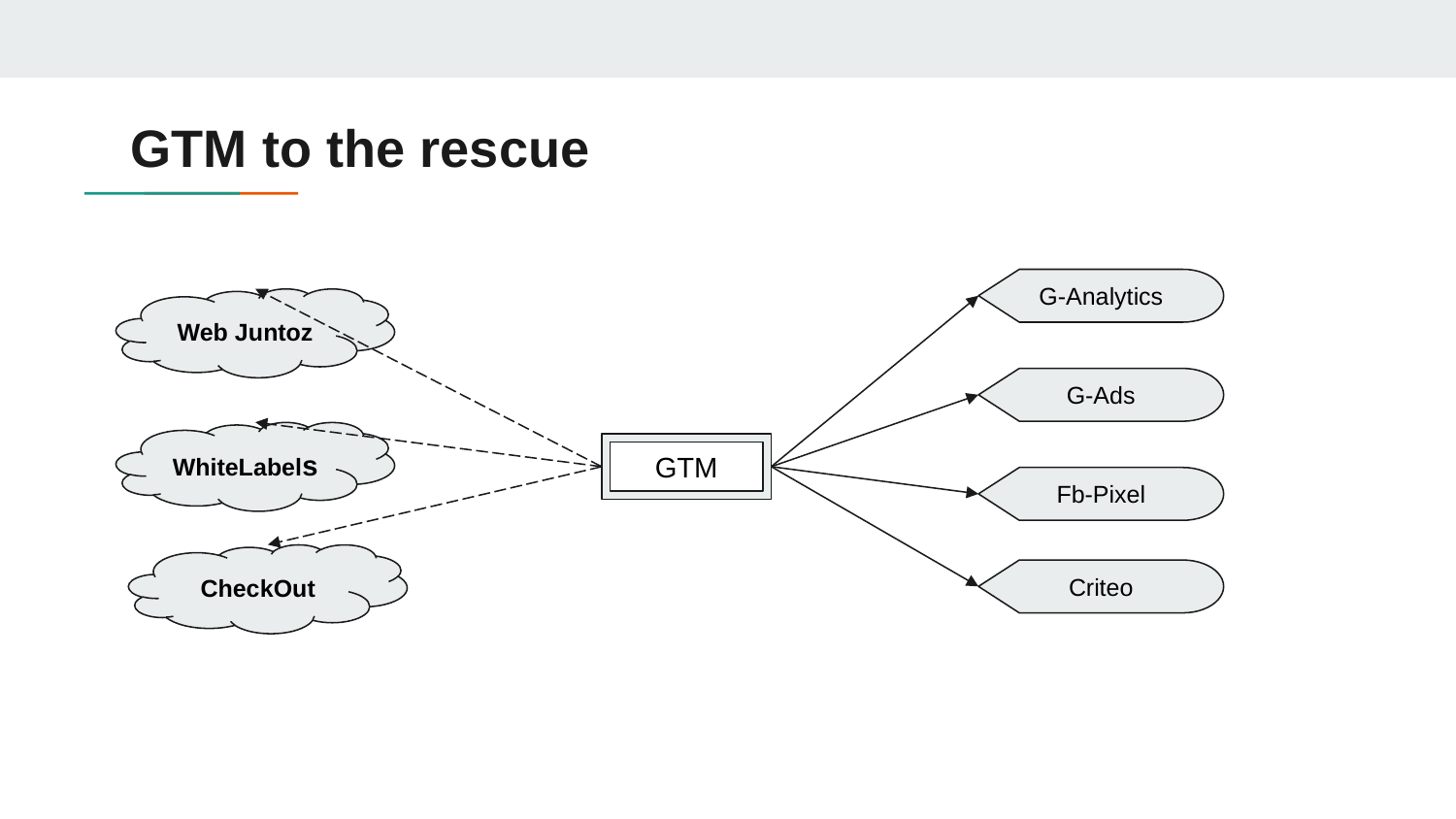

# GTM to the rescue
G-Analytics
Web Juntoz
G-Ads
WhiteLabels
GTM
Fb-Pixel
CheckOut
Criteo